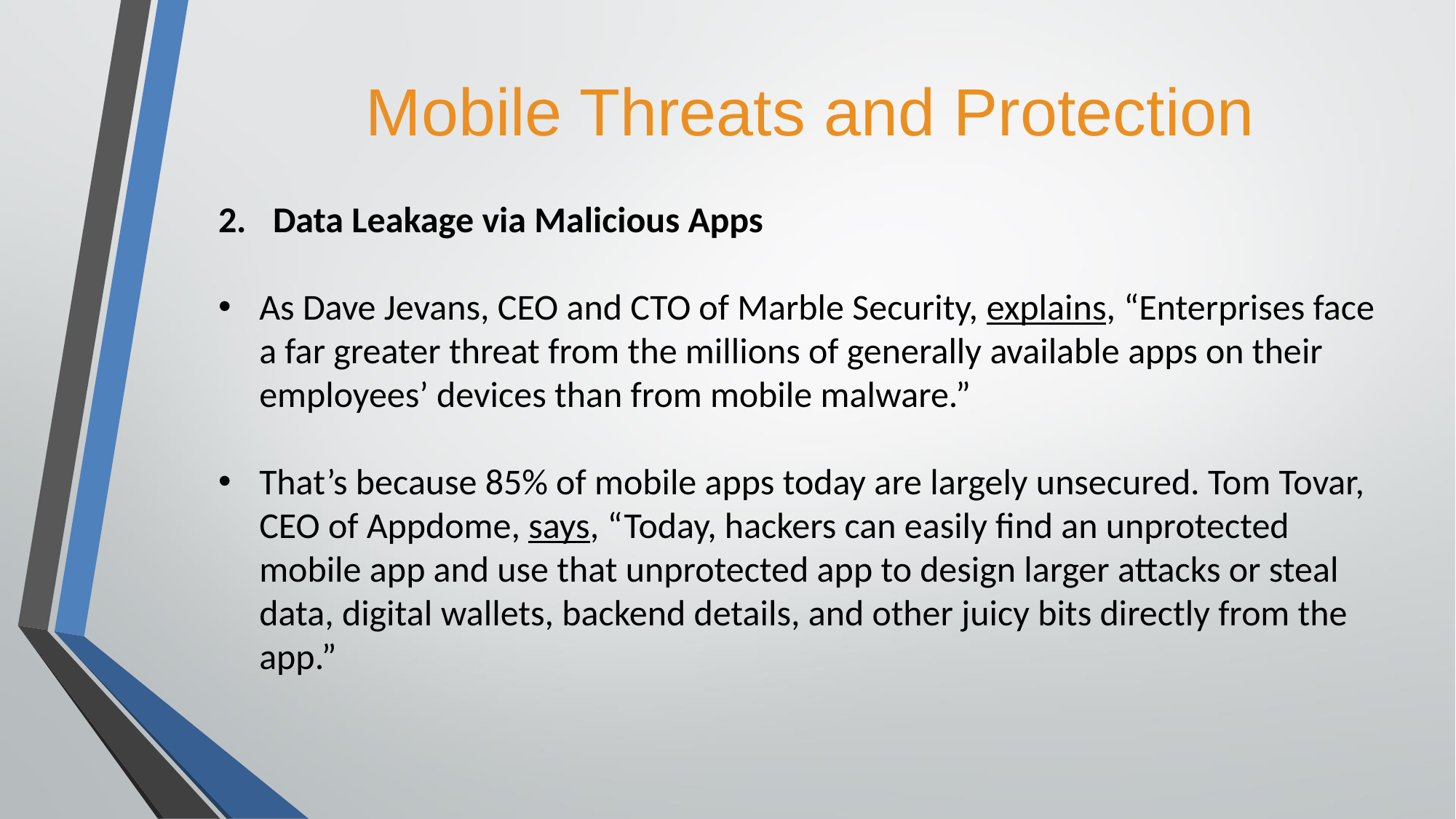

# Mobile Threats and Protection
Data Leakage via Malicious Apps

As Dave Jevans, CEO and CTO of Marble Security, explains, “Enterprises face a far greater threat from the millions of generally available apps on their employees’ devices than from mobile malware.”

That’s because 85% of mobile apps today are largely unsecured. Tom Tovar, CEO of Appdome, says, “Today, hackers can easily find an unprotected mobile app and use that unprotected app to design larger attacks or steal data, digital wallets, backend details, and other juicy bits directly from the app.”